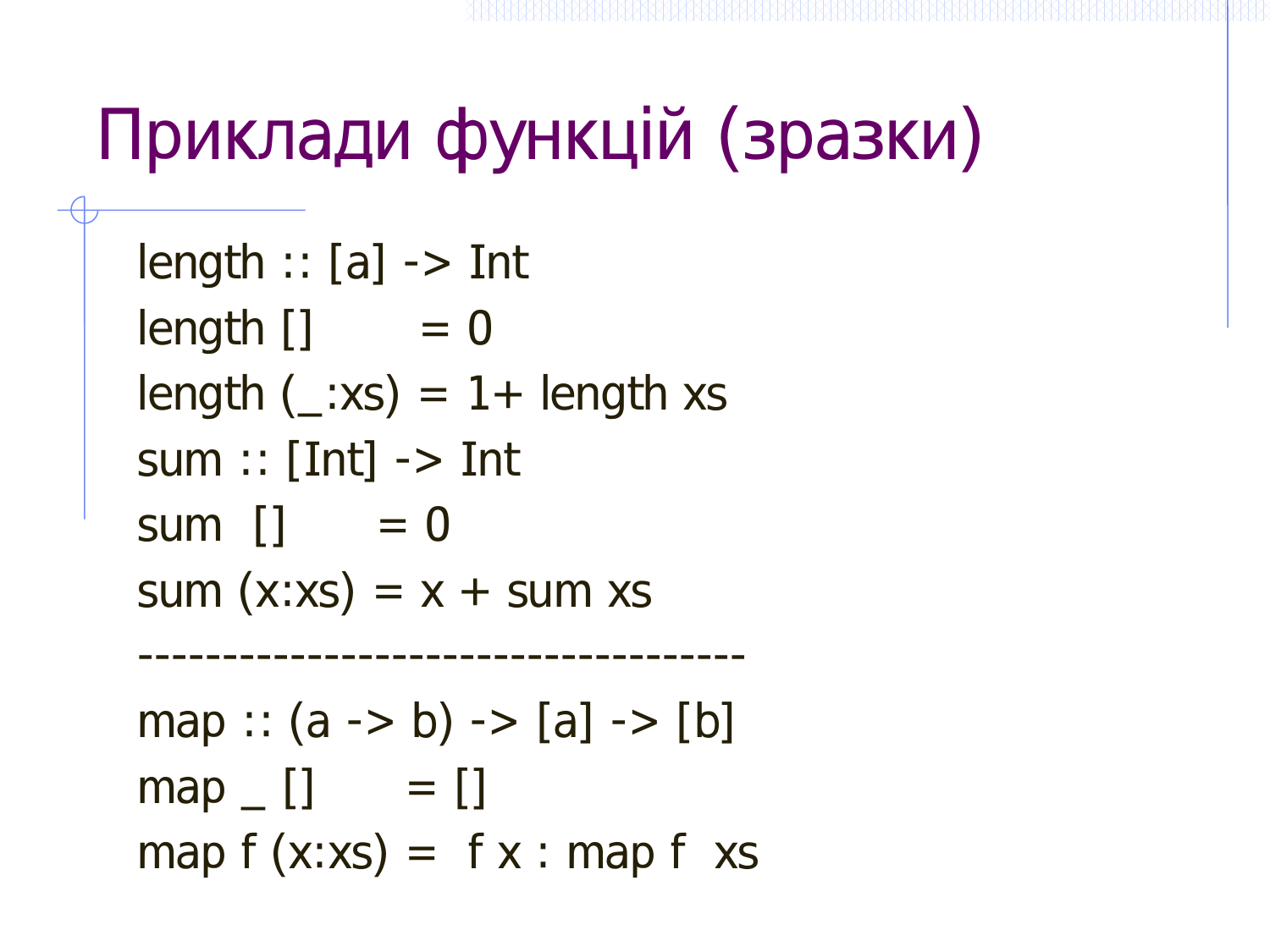

# Приклади функцій (зразки)
length :: [a] -> Int
length []       = 0
length (_:xs) = 1+ length xs
sum :: [Int] -> Int
sum  []      = 0
sum (x:xs) = x + sum xs
------------------------------------
map :: (a -> b) -> [a] -> [b]
map _ []      = []
map f (x:xs) =  f x : map f  xs